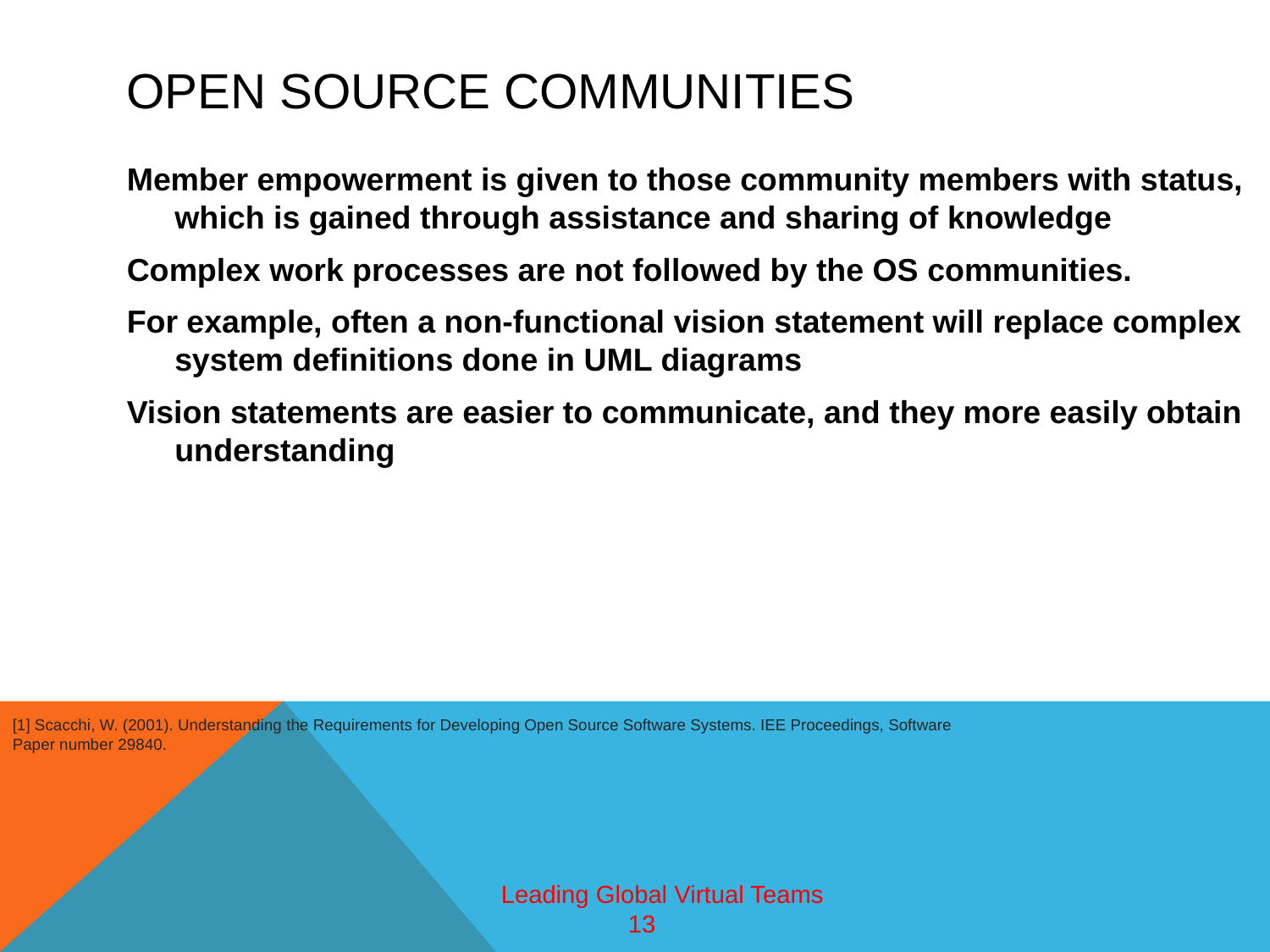

# Open Source Communities
Member empowerment is given to those community members with status, which is gained through assistance and sharing of knowledge
Complex work processes are not followed by the OS communities.
For example, often a non-functional vision statement will replace complex system definitions done in UML diagrams
Vision statements are easier to communicate, and they more easily obtain understanding

[1] Scacchi, W. (2001). Understanding the Requirements for Developing Open Source Software Systems. IEE Proceedings, Software
Paper number 29840.